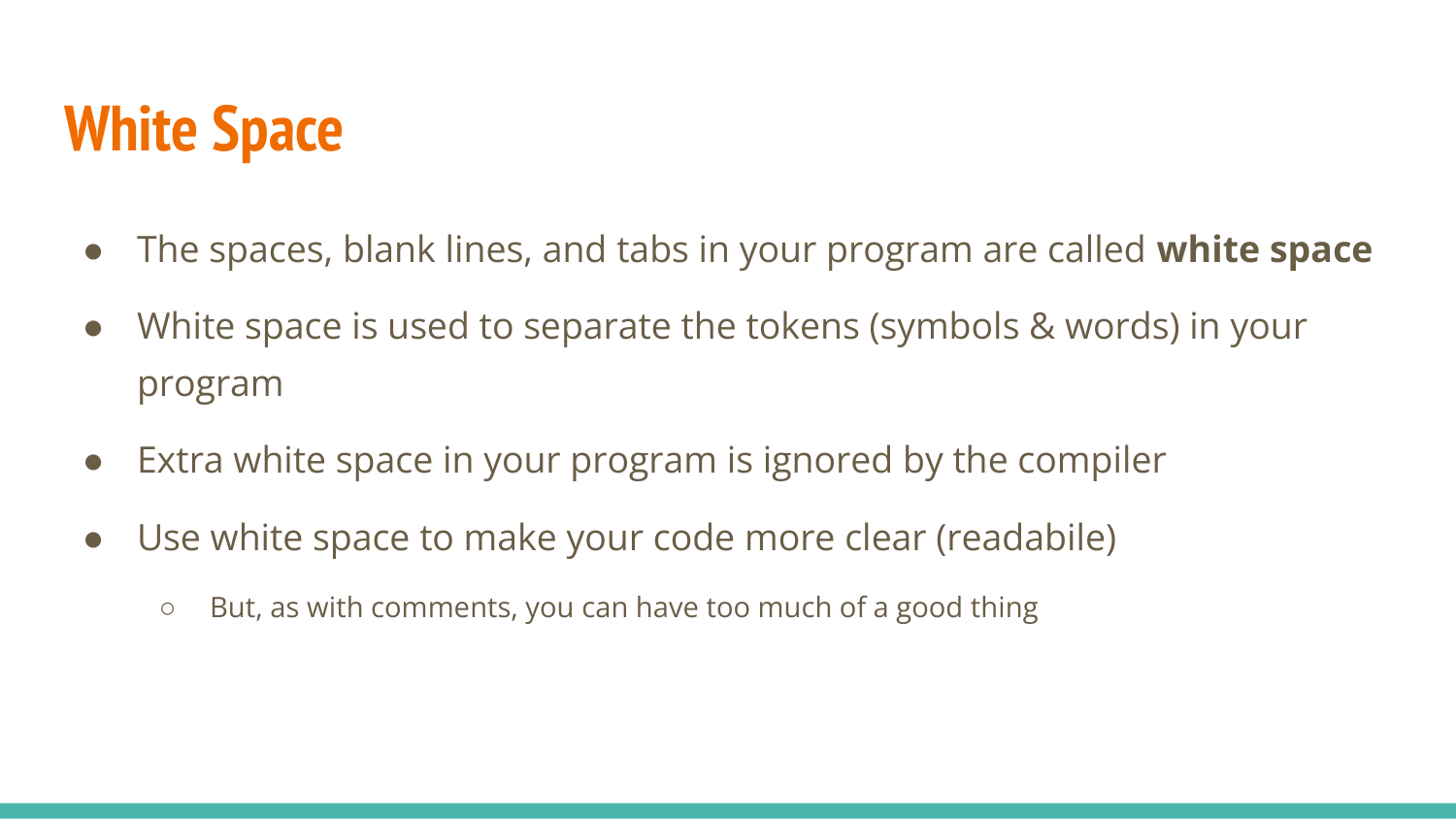

# White Space
The spaces, blank lines, and tabs in your program are called white space
White space is used to separate the tokens (symbols & words) in your program
Extra white space in your program is ignored by the compiler
Use white space to make your code more clear (readabile)
But, as with comments, you can have too much of a good thing